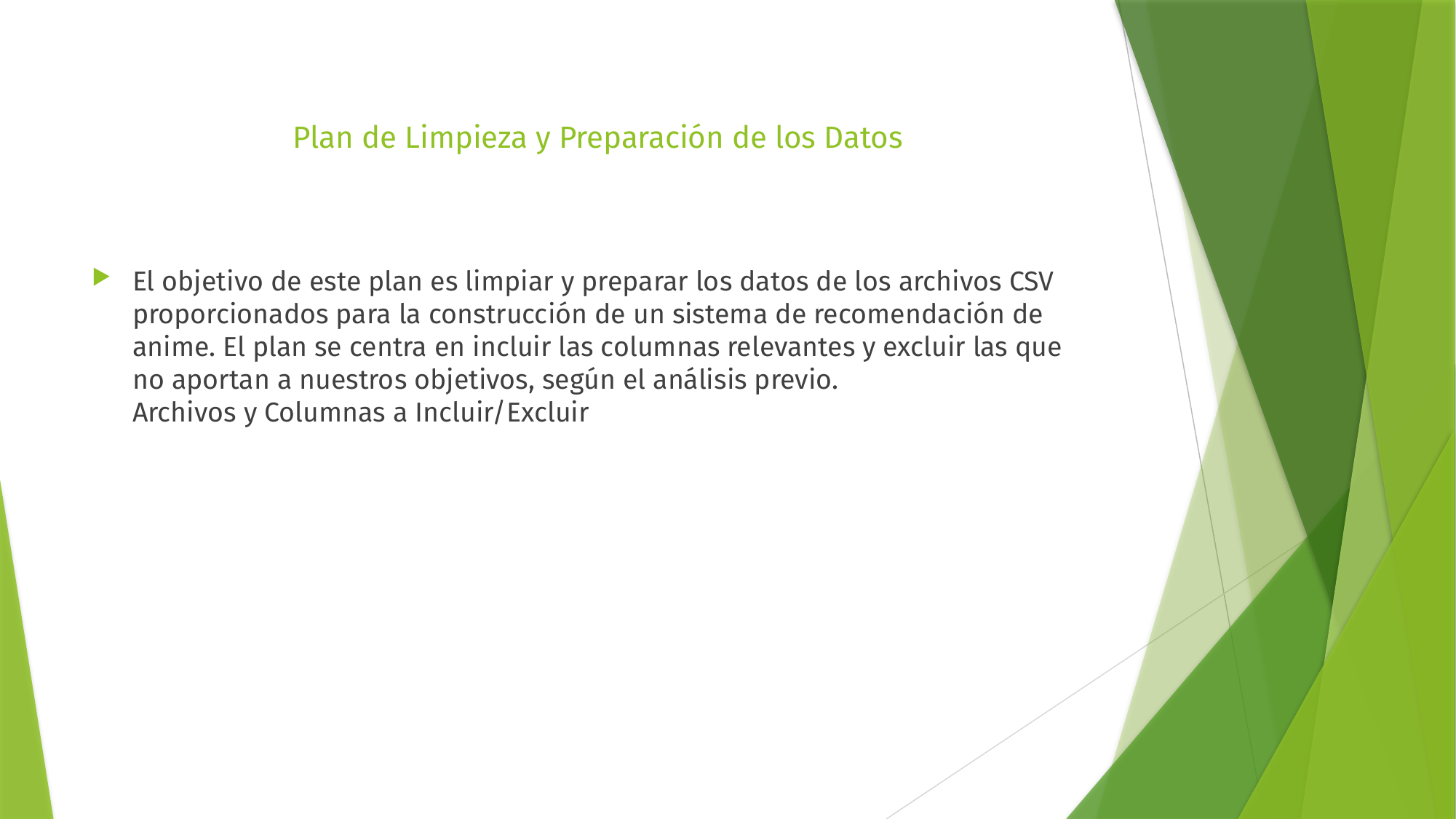

# Plan de Limpieza y Preparación de los Datos
El objetivo de este plan es limpiar y preparar los datos de los archivos CSV proporcionados para la construcción de un sistema de recomendación de anime. El plan se centra en incluir las columnas relevantes y excluir las que no aportan a nuestros objetivos, según el análisis previo.
Archivos y Columnas a Incluir/Excluir